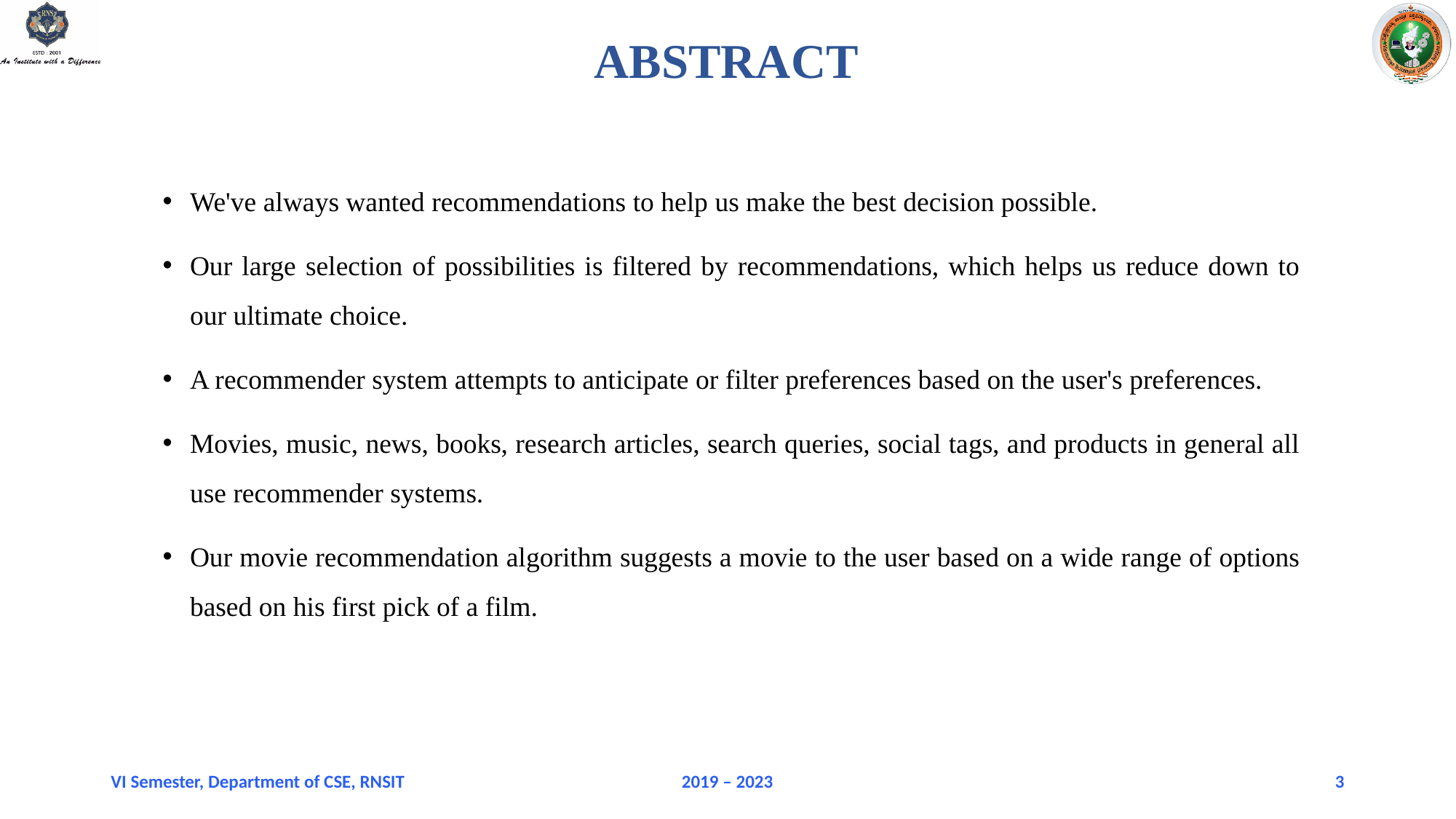

# ABSTRACT
We've always wanted recommendations to help us make the best decision possible.
Our large selection of possibilities is filtered by recommendations, which helps us reduce down to our ultimate choice.
A recommender system attempts to anticipate or filter preferences based on the user's preferences.
Movies, music, news, books, research articles, search queries, social tags, and products in general all use recommender systems.
Our movie recommendation algorithm suggests a movie to the user based on a wide range of options based on his first pick of a film.

VI Semester, Department of CSE, RNSIT
2019 – 2023
3